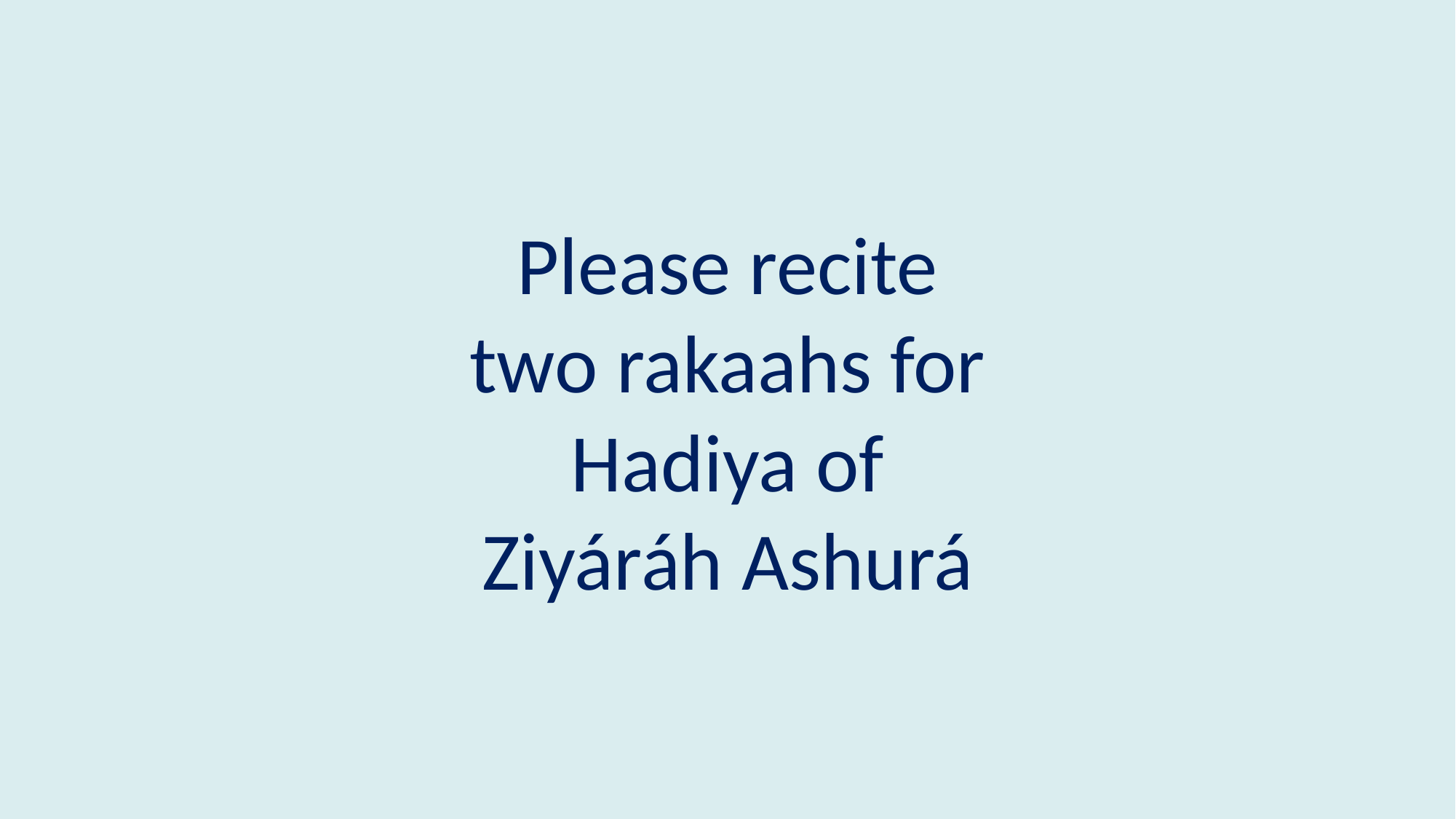

# Please recite two rakaahs for Hadiya of Ziyáráh Ashurá